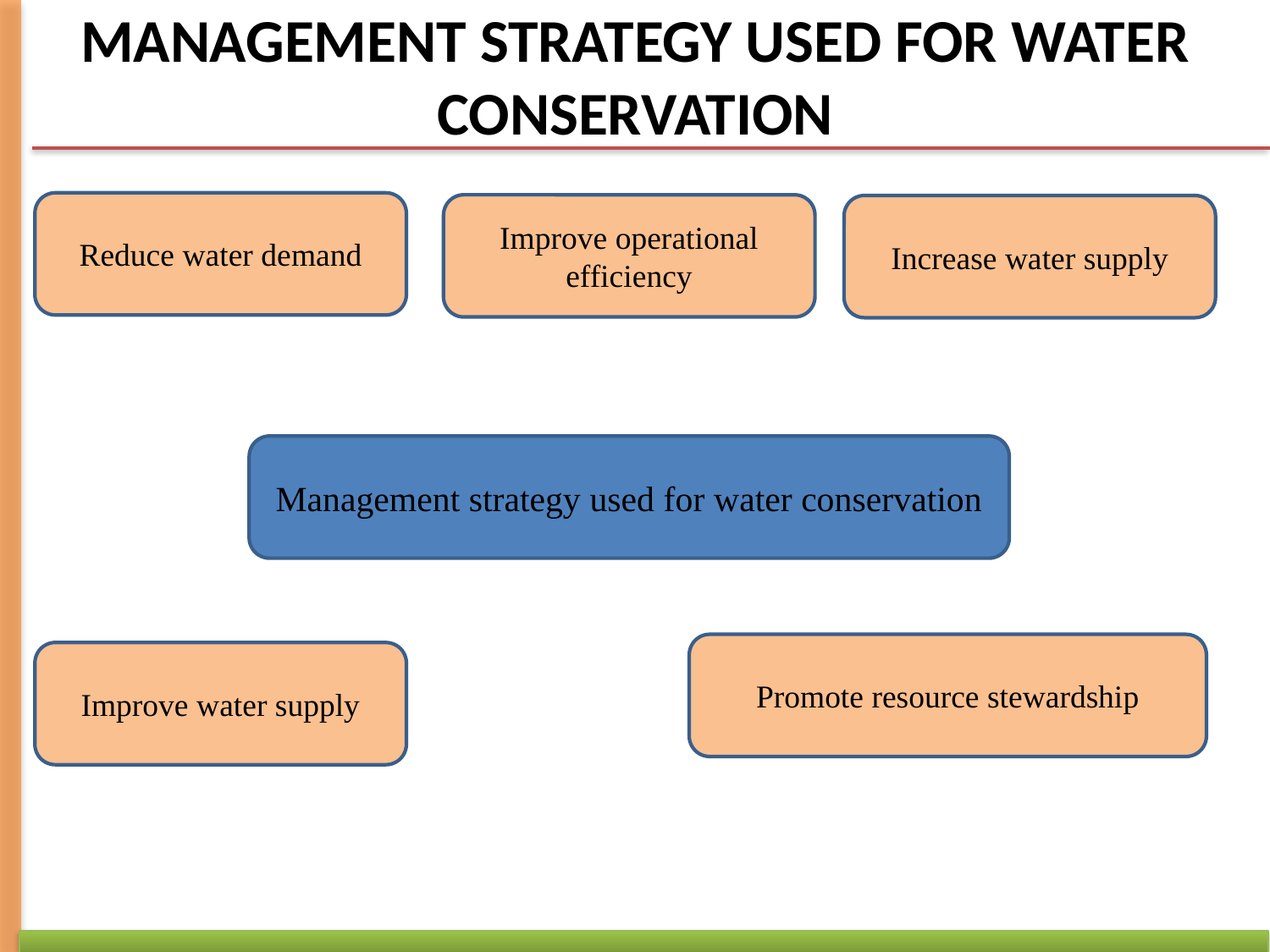

# MANAGEMENT STRATEGY USED FOR WATER CONSERVATION
Reduce water demand
Improve operational efficiency
Increase water supply
Management strategy used for water conservation
Promote resource stewardship
Improve water supply